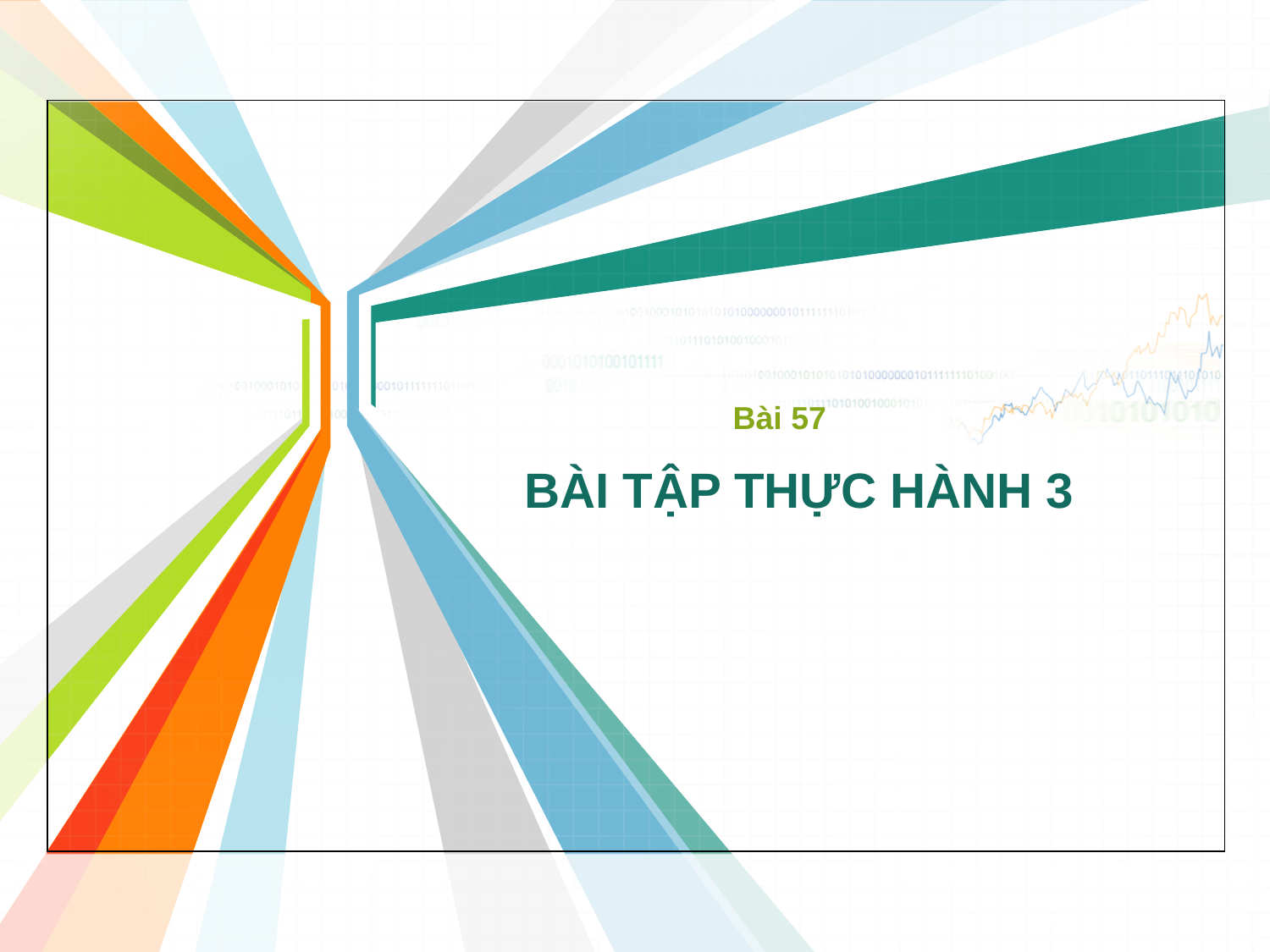

Bài 57
# BÀI TẬP THỰC HÀNH 3